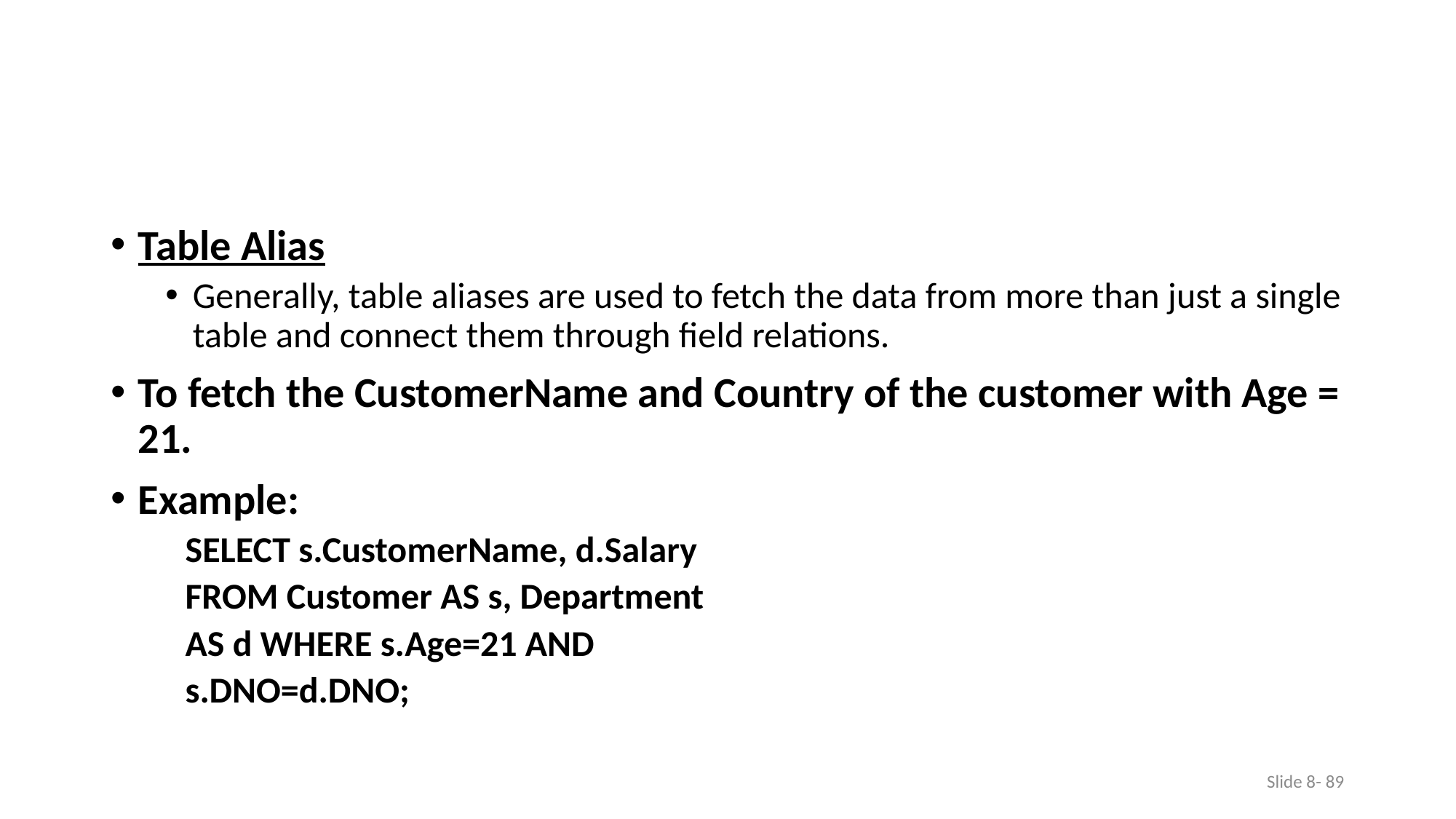

#
Table Alias
Generally, table aliases are used to fetch the data from more than just a single table and connect them through field relations.
To fetch the CustomerName and Country of the customer with Age = 21.
Example:
SELECT s.CustomerName, d.Salary
FROM Customer AS s, Department
AS d WHERE s.Age=21 AND
s.DNO=d.DNO;

Slide 8- 89